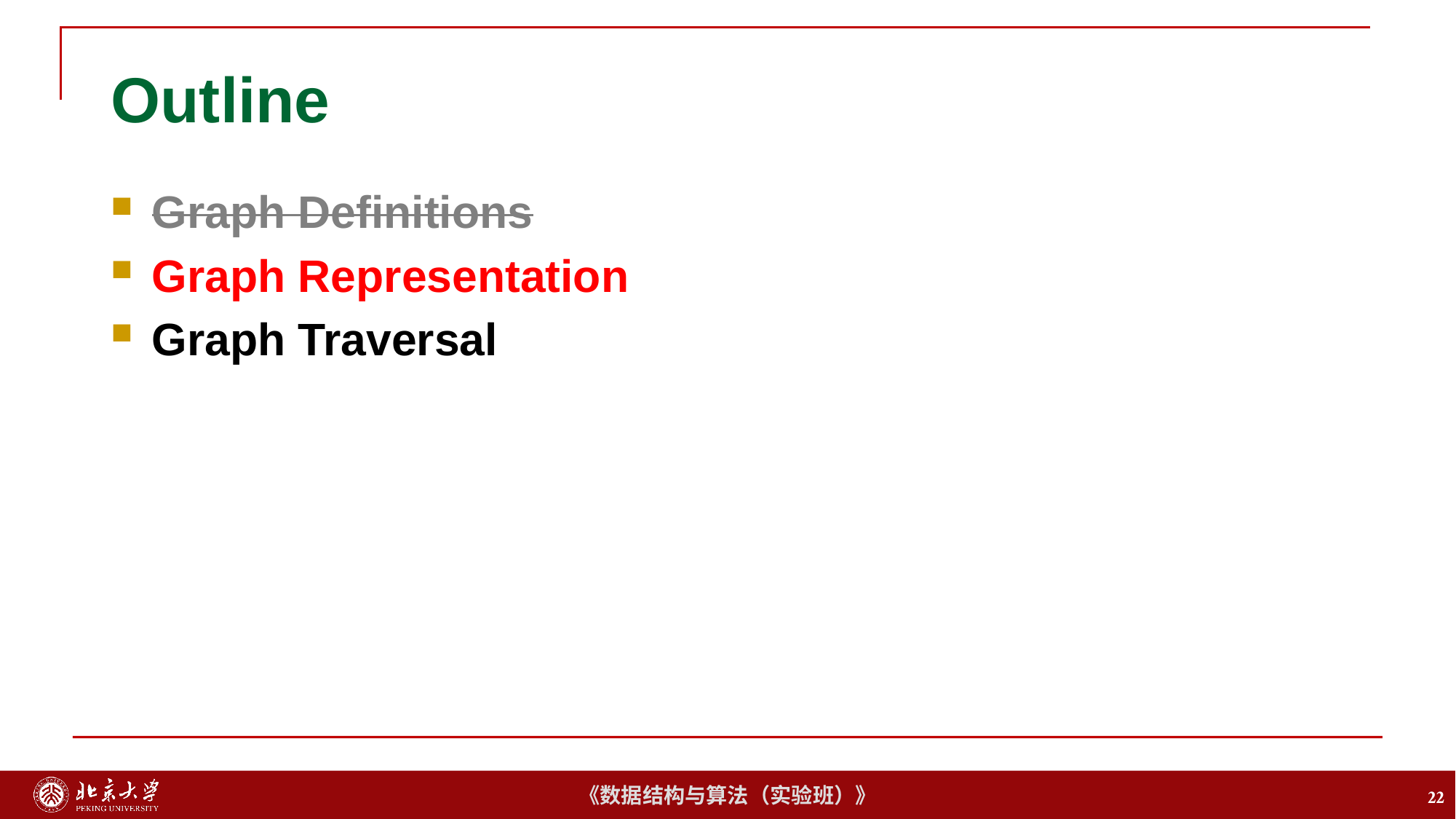

# Outline
Graph Definitions
Graph Representation
Graph Traversal
22